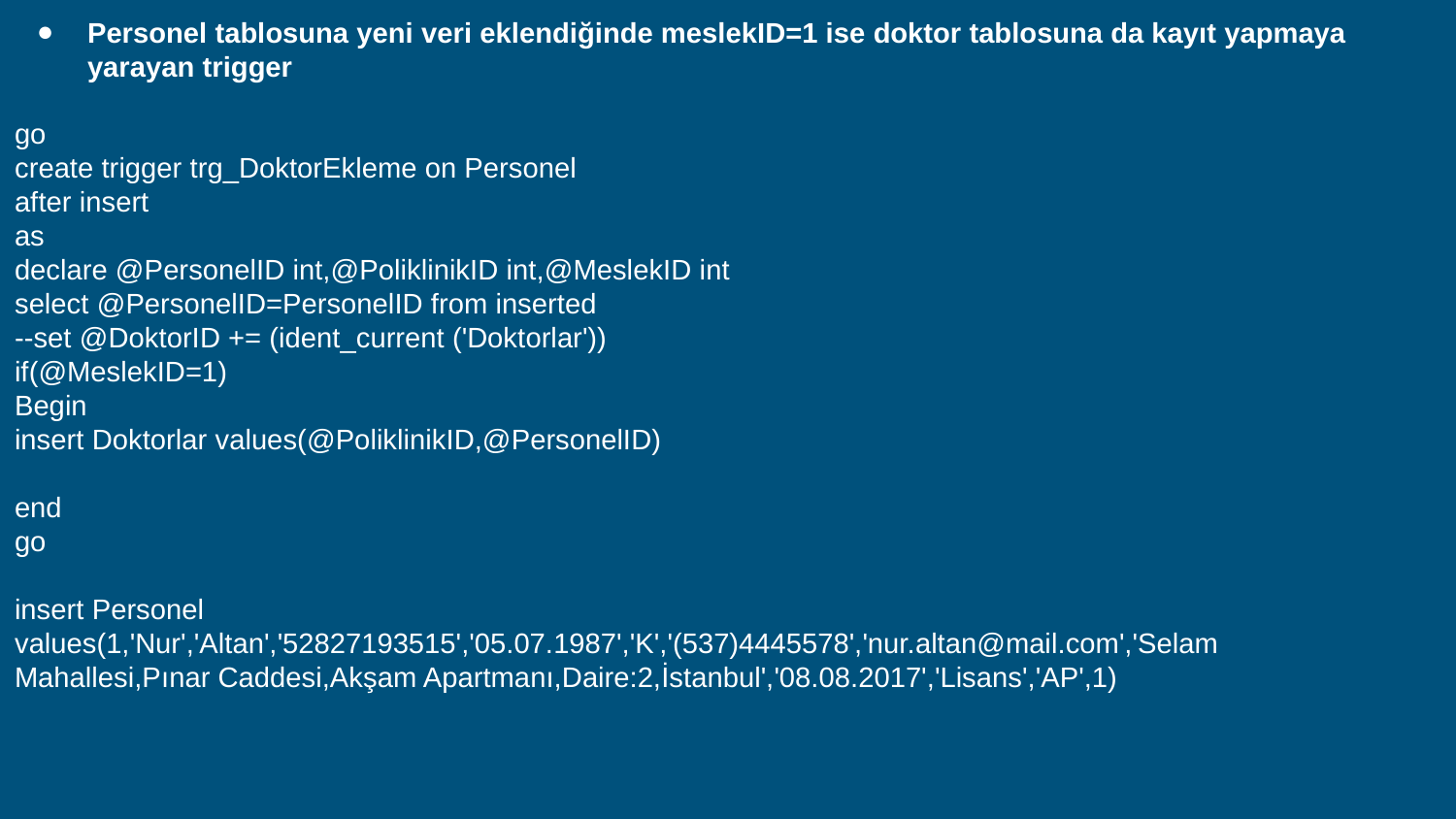

Personel tablosuna yeni veri eklendiğinde meslekID=1 ise doktor tablosuna da kayıt yapmaya yarayan trigger

go
create trigger trg_DoktorEkleme on Personel
after insert
as
declare @PersonelID int,@PoliklinikID int,@MeslekID int
select @PersonelID=PersonelID from inserted
--set @DoktorID += (ident_current ('Doktorlar'))
if(@MeslekID=1)
Begin
insert Doktorlar values(@PoliklinikID,@PersonelID)

end
go

insert Personel values(1,'Nur','Altan','52827193515','05.07.1987','K','(537)4445578','nur.altan@mail.com','Selam Mahallesi,Pınar Caddesi,Akşam Apartmanı,Daire:2,İstanbul','08.08.2017','Lisans','AP',1)